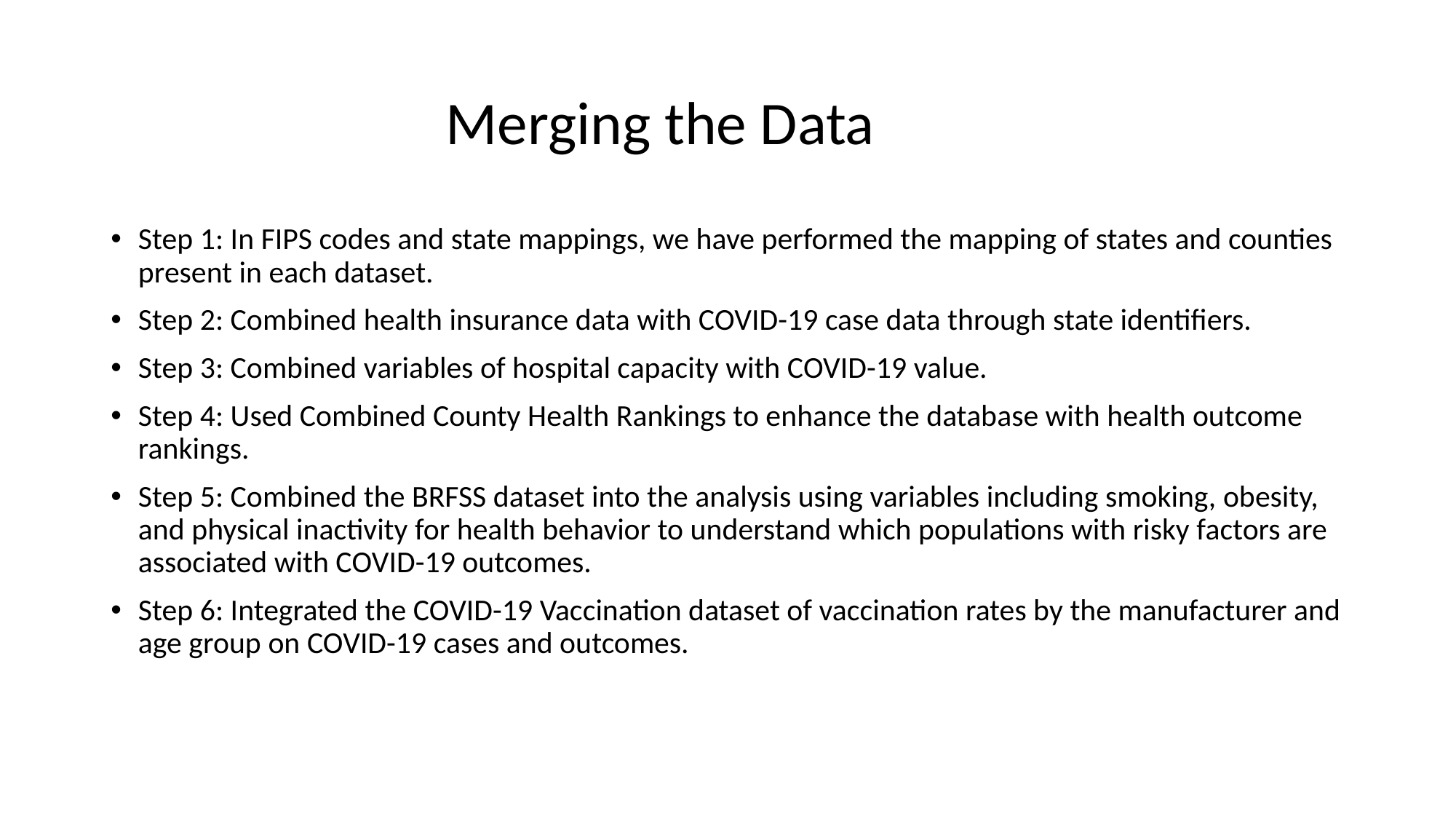

# Merging the Data
Step 1: In FIPS codes and state mappings, we have performed the mapping of states and counties present in each dataset.
Step 2: Combined health insurance data with COVID-19 case data through state identifiers.
Step 3: Combined variables of hospital capacity with COVID-19 value.
Step 4: Used Combined County Health Rankings to enhance the database with health outcome rankings.
Step 5: Combined the BRFSS dataset into the analysis using variables including smoking, obesity, and physical inactivity for health behavior to understand which populations with risky factors are associated with COVID-19 outcomes.
Step 6: Integrated the COVID-19 Vaccination dataset of vaccination rates by the manufacturer and age group on COVID-19 cases and outcomes.